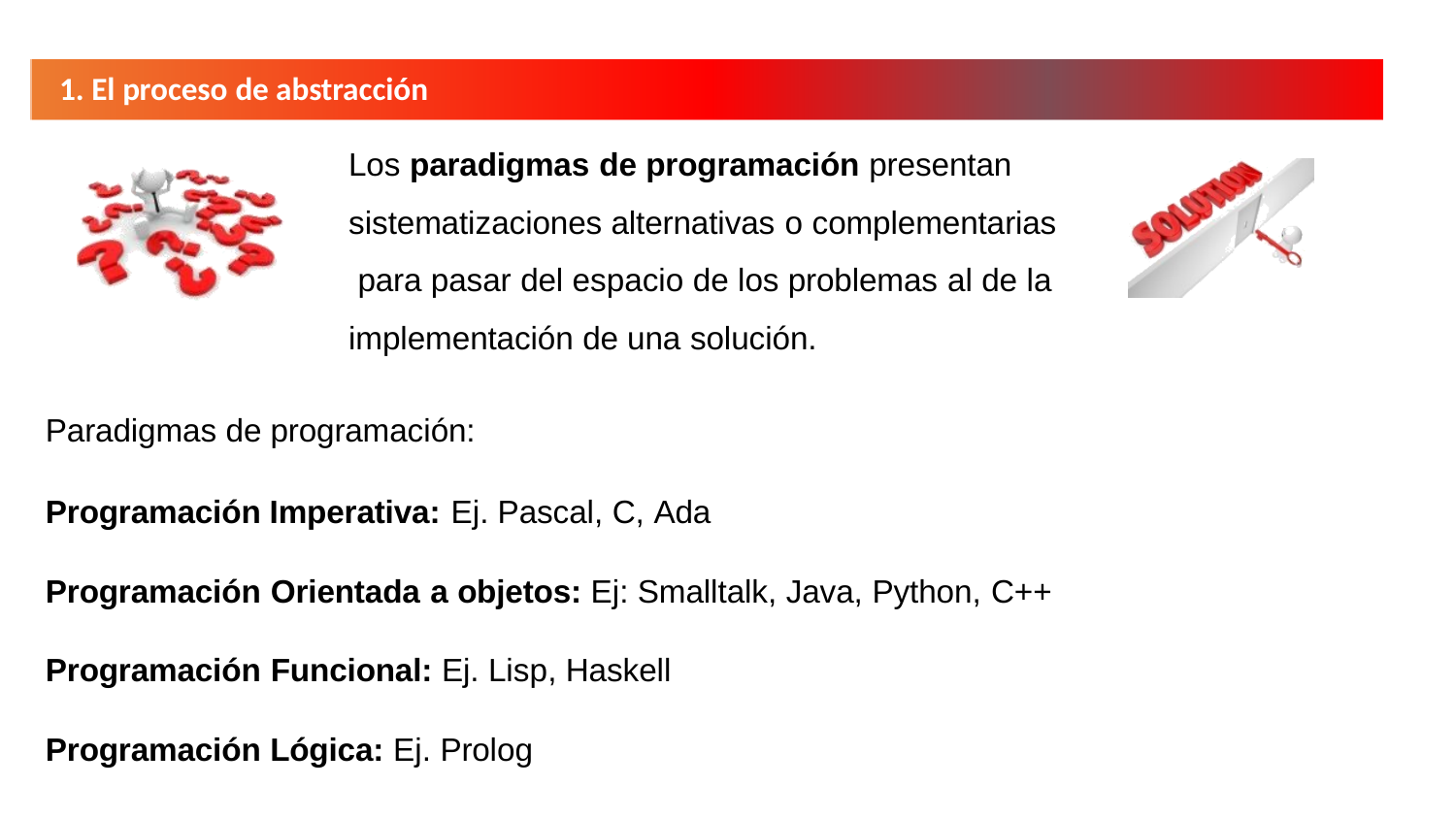

1. El proceso de abstracción
Los paradigmas de programación presentan  sistematizaciones alternativas o complementarias  para pasar del espacio de los problemas al de la  implementación de una solución.

Paradigmas de programación:

Programación Imperativa: Ej. Pascal, C, Ada

Programación Orientada a objetos: Ej: Smalltalk, Java, Python, C++

Programación Funcional: Ej. Lisp, Haskell

Programación Lógica: Ej. Prolog